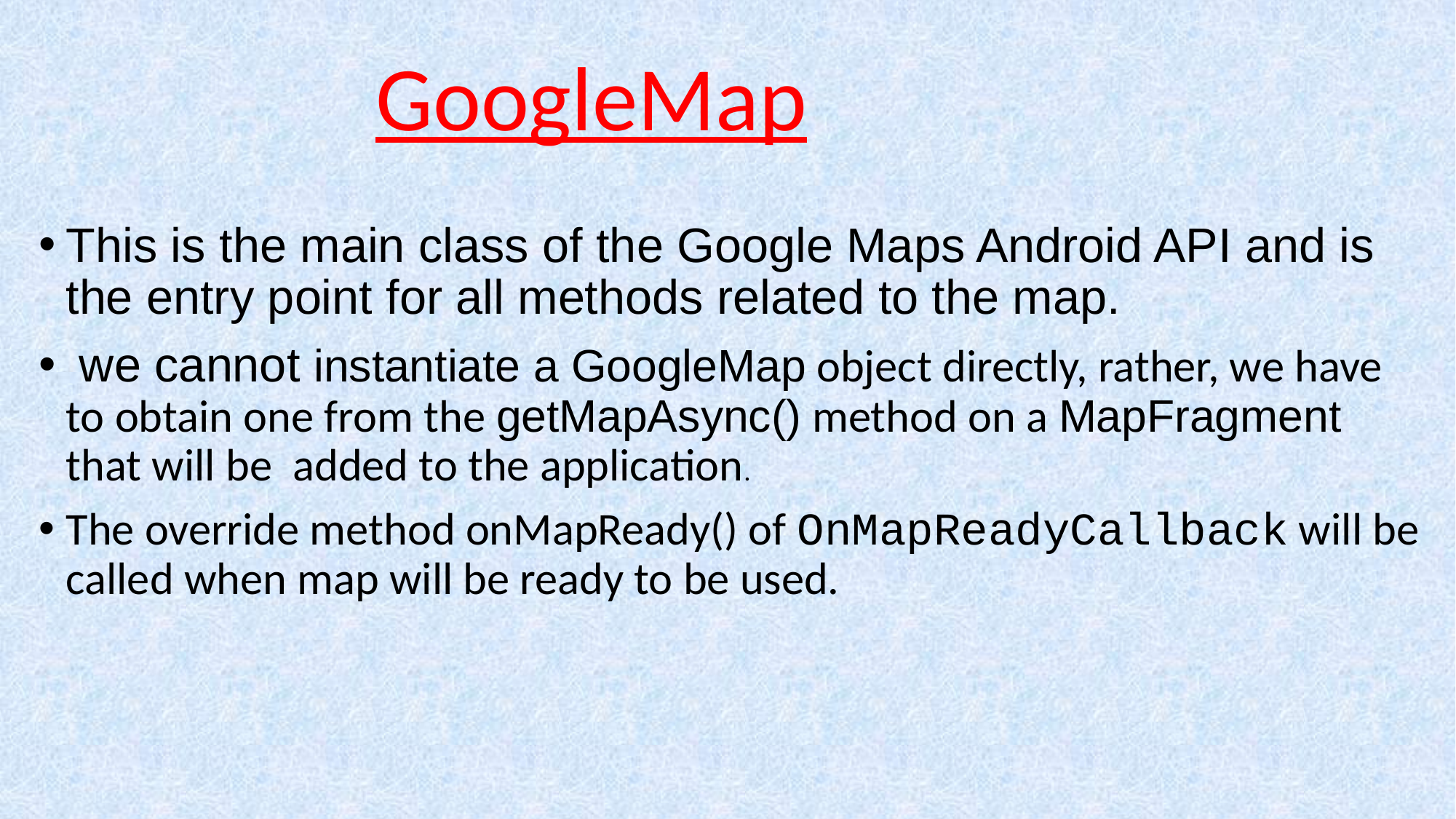

# GoogleMap
This is the main class of the Google Maps Android API and is the entry point for all methods related to the map.
 we cannot instantiate a GoogleMap object directly, rather, we have to obtain one from the getMapAsync() method on a MapFragment  that will be  added to the application.
The override method onMapReady() of OnMapReadyCallback will be called when map will be ready to be used.